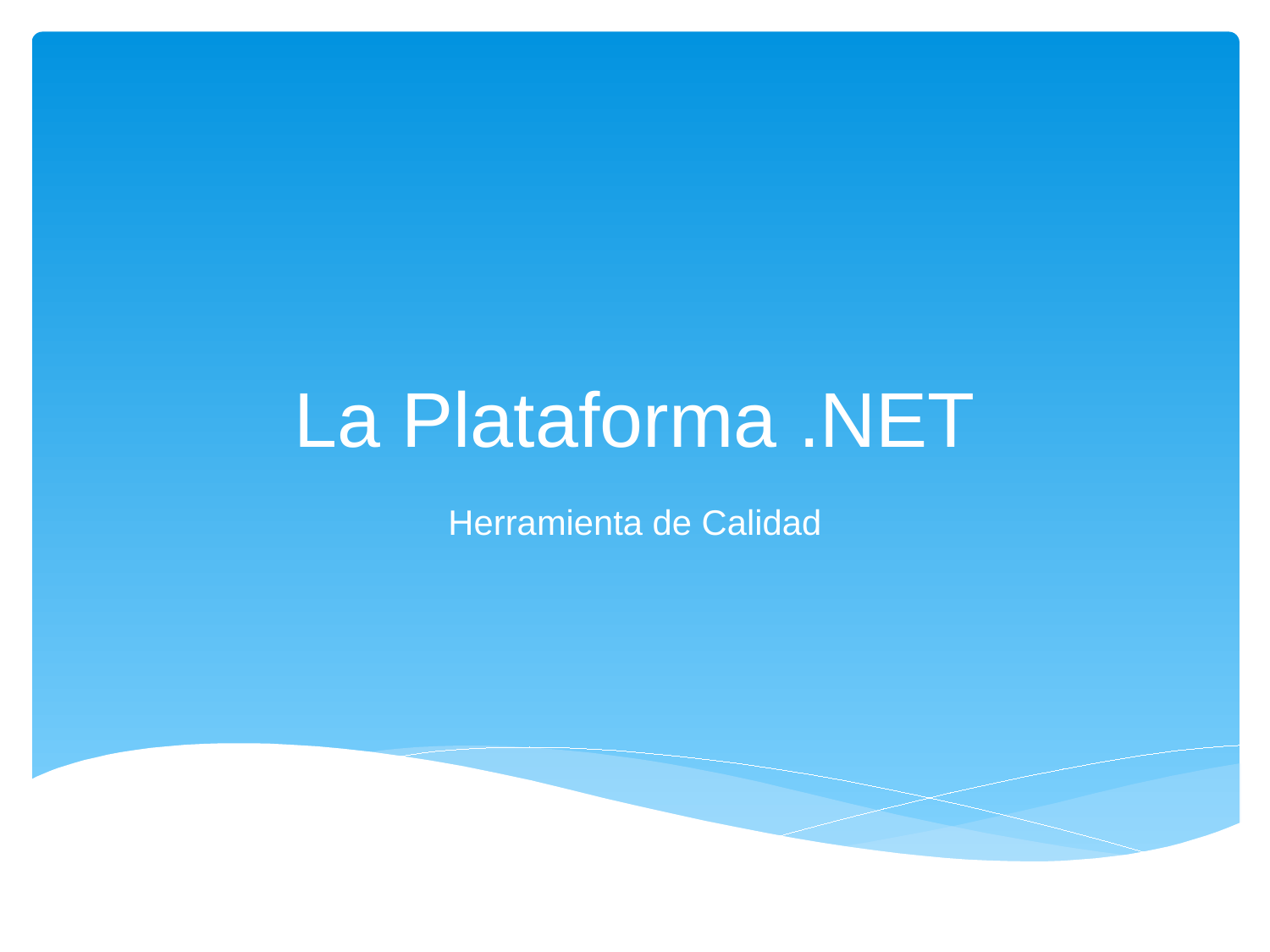

# La Plataforma .NET
Herramienta de Calidad